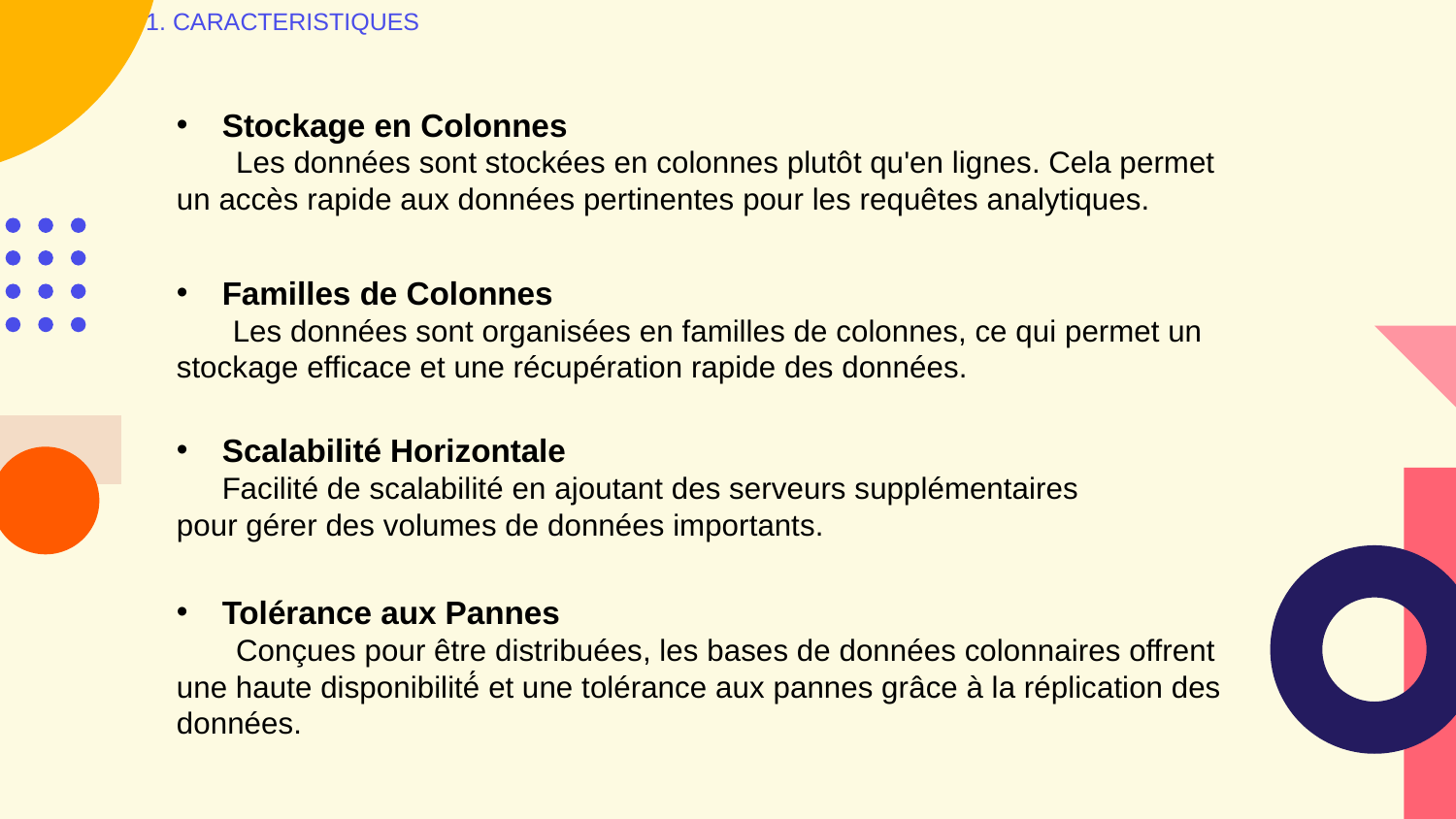

# 1. CARACTERISTIQUES
Stockage en Colonnes
       Les données sont stockées en colonnes plutôt qu'en lignes. Cela permet un accès rapide aux données pertinentes pour les requêtes analytiques.

Familles de Colonnes
       Les données sont organisées en familles de colonnes, ce qui permet un stockage efficace et une récupération rapide des données.

Scalabilité Horizontale
Facilité de scalabilité en ajoutant des serveurs supplémentaires
pour gérer des volumes de données importants.

Tolérance aux Pannes
       Conçues pour être distribuées, les bases de données colonnaires offrent une haute disponibilité́ et une tolérance aux pannes grâce à la réplication des données.